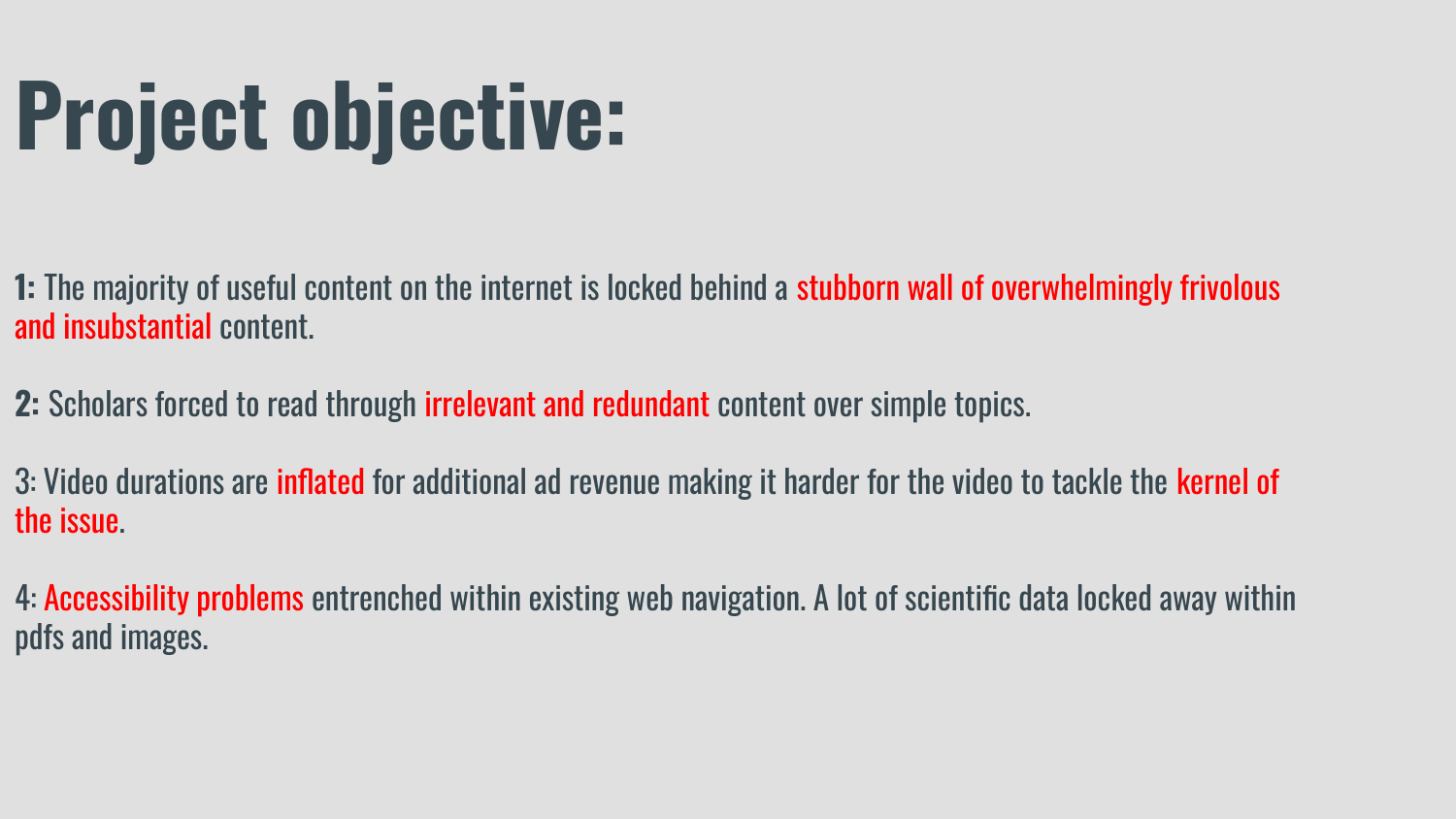

# Project objective: 1: The majority of useful content on the internet is locked behind a stubborn wall of overwhelmingly frivolous and insubstantial content. 2: Scholars forced to read through irrelevant and redundant content over simple topics. 3: Video durations are inflated for additional ad revenue making it harder for the video to tackle the kernel of the issue. 4: Accessibility problems entrenched within existing web navigation. A lot of scientific data locked away within pdfs and images.